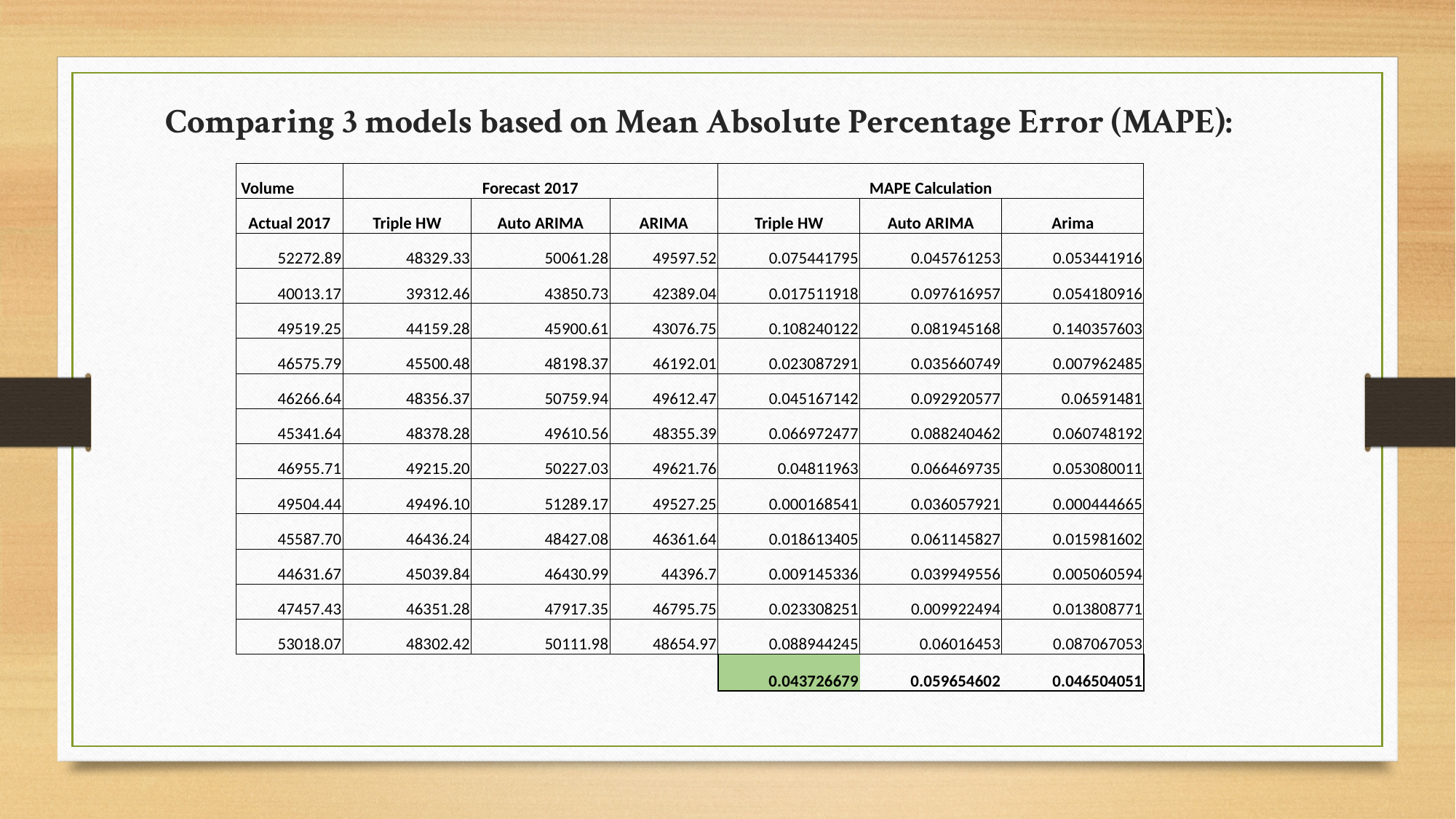

Comparing 3 models based on Mean Absolute Percentage Error (MAPE):
| Volume | Forecast 2017 |  |  | MAPE Calculation |  |  |
| --- | --- | --- | --- | --- | --- | --- |
| Actual 2017 | Triple HW | Auto ARIMA | ARIMA | Triple HW | Auto ARIMA | Arima |
| 52272.89 | 48329.33 | 50061.28 | 49597.52 | 0.075441795 | 0.045761253 | 0.053441916 |
| 40013.17 | 39312.46 | 43850.73 | 42389.04 | 0.017511918 | 0.097616957 | 0.054180916 |
| 49519.25 | 44159.28 | 45900.61 | 43076.75 | 0.108240122 | 0.081945168 | 0.140357603 |
| 46575.79 | 45500.48 | 48198.37 | 46192.01 | 0.023087291 | 0.035660749 | 0.007962485 |
| 46266.64 | 48356.37 | 50759.94 | 49612.47 | 0.045167142 | 0.092920577 | 0.06591481 |
| 45341.64 | 48378.28 | 49610.56 | 48355.39 | 0.066972477 | 0.088240462 | 0.060748192 |
| 46955.71 | 49215.20 | 50227.03 | 49621.76 | 0.04811963 | 0.066469735 | 0.053080011 |
| 49504.44 | 49496.10 | 51289.17 | 49527.25 | 0.000168541 | 0.036057921 | 0.000444665 |
| 45587.70 | 46436.24 | 48427.08 | 46361.64 | 0.018613405 | 0.061145827 | 0.015981602 |
| 44631.67 | 45039.84 | 46430.99 | 44396.7 | 0.009145336 | 0.039949556 | 0.005060594 |
| 47457.43 | 46351.28 | 47917.35 | 46795.75 | 0.023308251 | 0.009922494 | 0.013808771 |
| 53018.07 | 48302.42 | 50111.98 | 48654.97 | 0.088944245 | 0.06016453 | 0.087067053 |
|  |  |  |  | 0.043726679 | 0.059654602 | 0.046504051 |